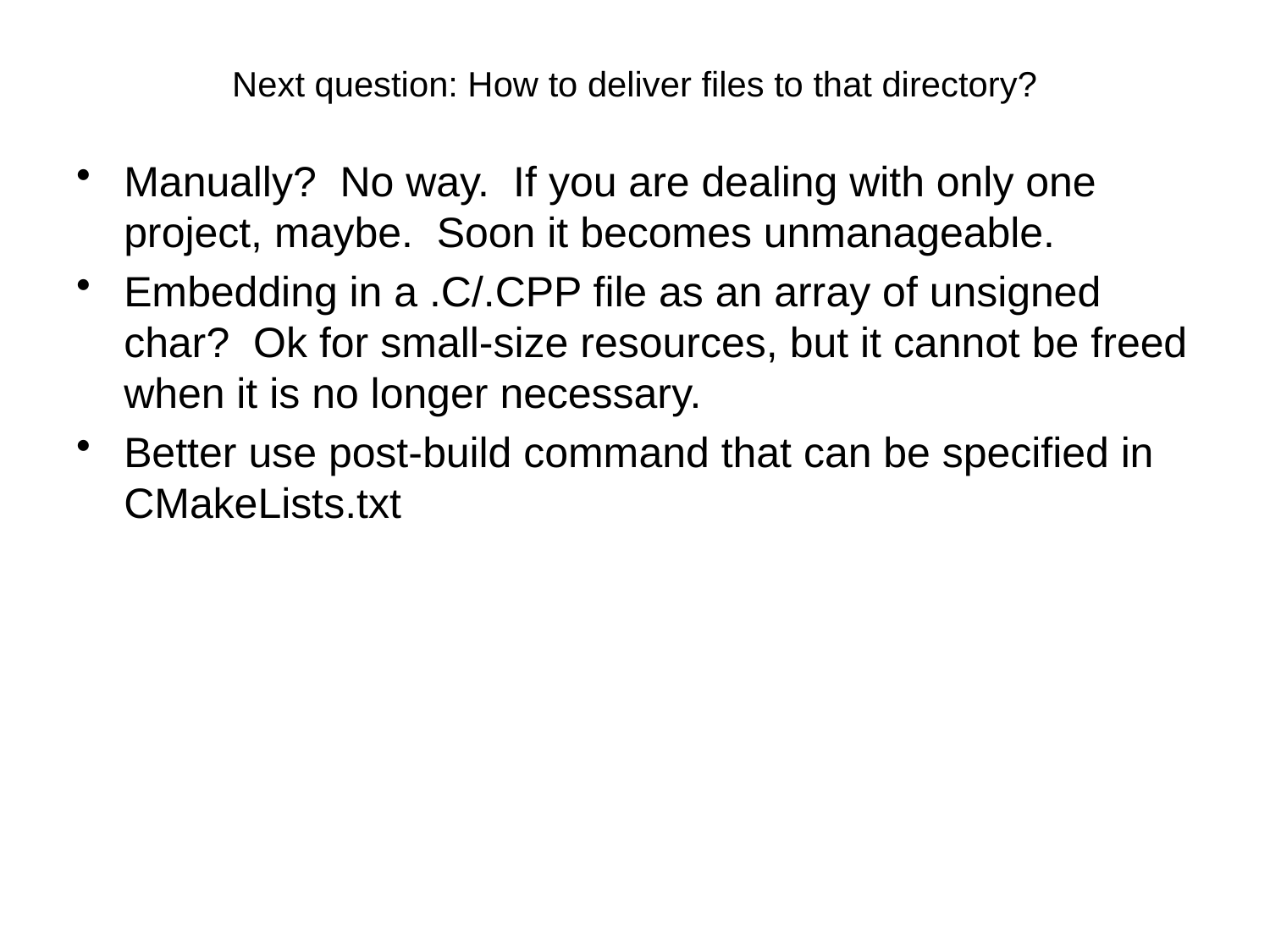

# Next question: How to deliver files to that directory?
Manually?  No way.  If you are dealing with only one project, maybe.  Soon it becomes unmanageable.
Embedding in a .C/.CPP file as an array of unsigned char?  Ok for small-size resources, but it cannot be freed when it is no longer necessary.
Better use post-build command that can be specified in CMakeLists.txt